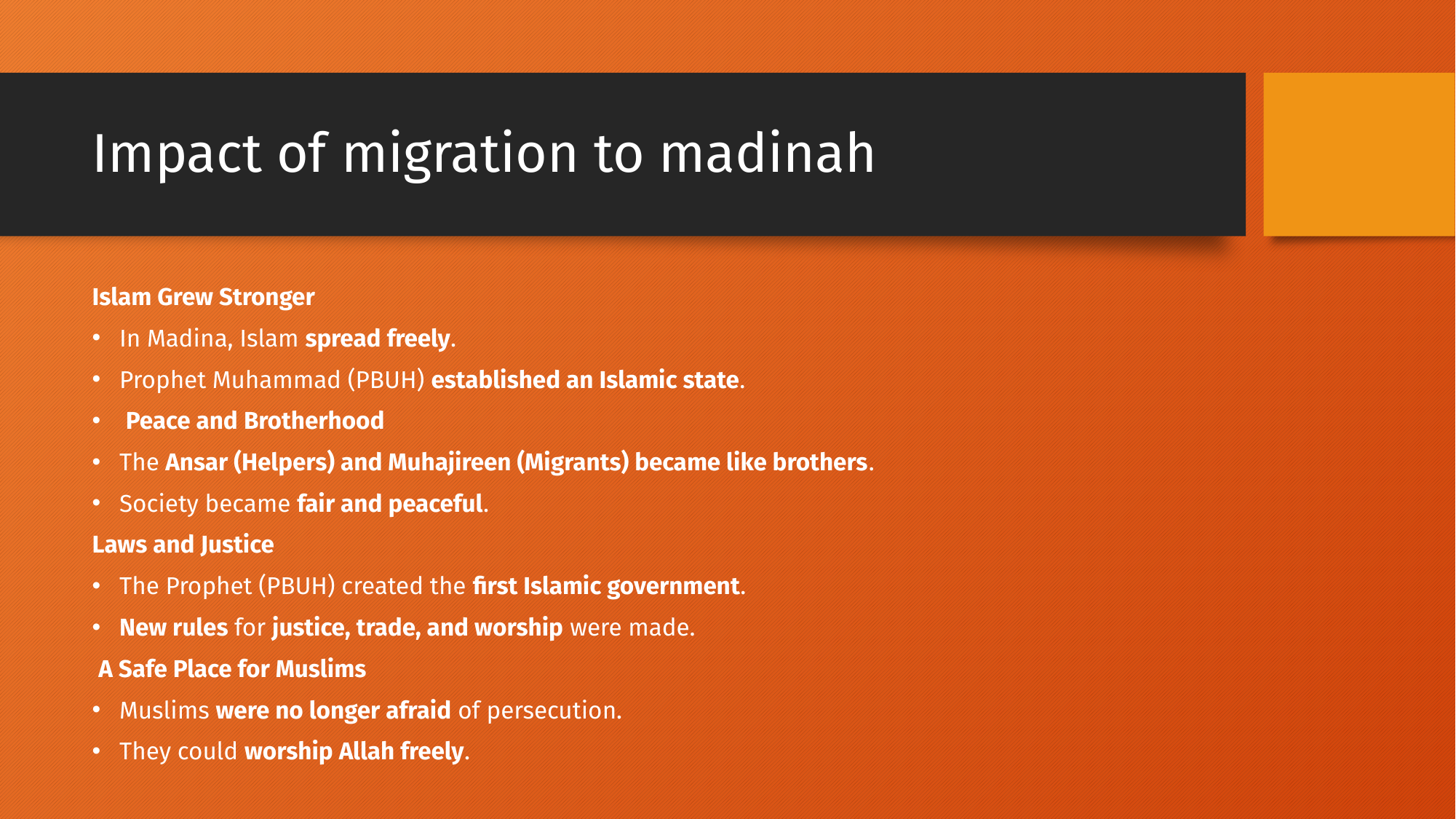

# Impact of migration to madinah
Islam Grew Stronger
In Madina, Islam spread freely.
Prophet Muhammad (PBUH) established an Islamic state.
 Peace and Brotherhood
The Ansar (Helpers) and Muhajireen (Migrants) became like brothers.
Society became fair and peaceful.
Laws and Justice
The Prophet (PBUH) created the first Islamic government.
New rules for justice, trade, and worship were made.
 A Safe Place for Muslims
Muslims were no longer afraid of persecution.
They could worship Allah freely.